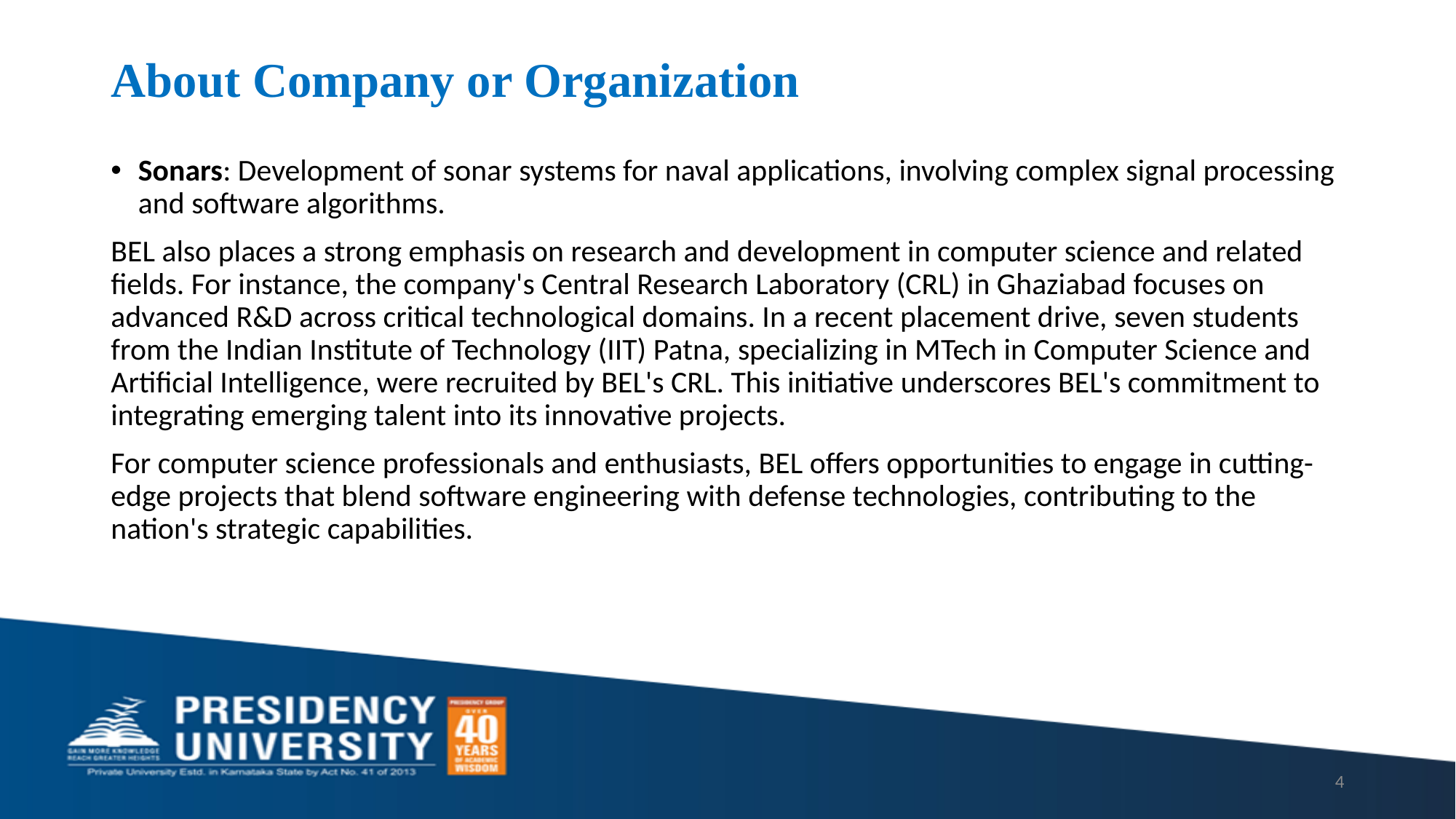

# About Company or Organization
Sonars: Development of sonar systems for naval applications, involving complex signal processing and software algorithms.
BEL also places a strong emphasis on research and development in computer science and related fields. For instance, the company's Central Research Laboratory (CRL) in Ghaziabad focuses on advanced R&D across critical technological domains. In a recent placement drive, seven students from the Indian Institute of Technology (IIT) Patna, specializing in MTech in Computer Science and Artificial Intelligence, were recruited by BEL's CRL. This initiative underscores BEL's commitment to integrating emerging talent into its innovative projects.
For computer science professionals and enthusiasts, BEL offers opportunities to engage in cutting-edge projects that blend software engineering with defense technologies, contributing to the nation's strategic capabilities.

4